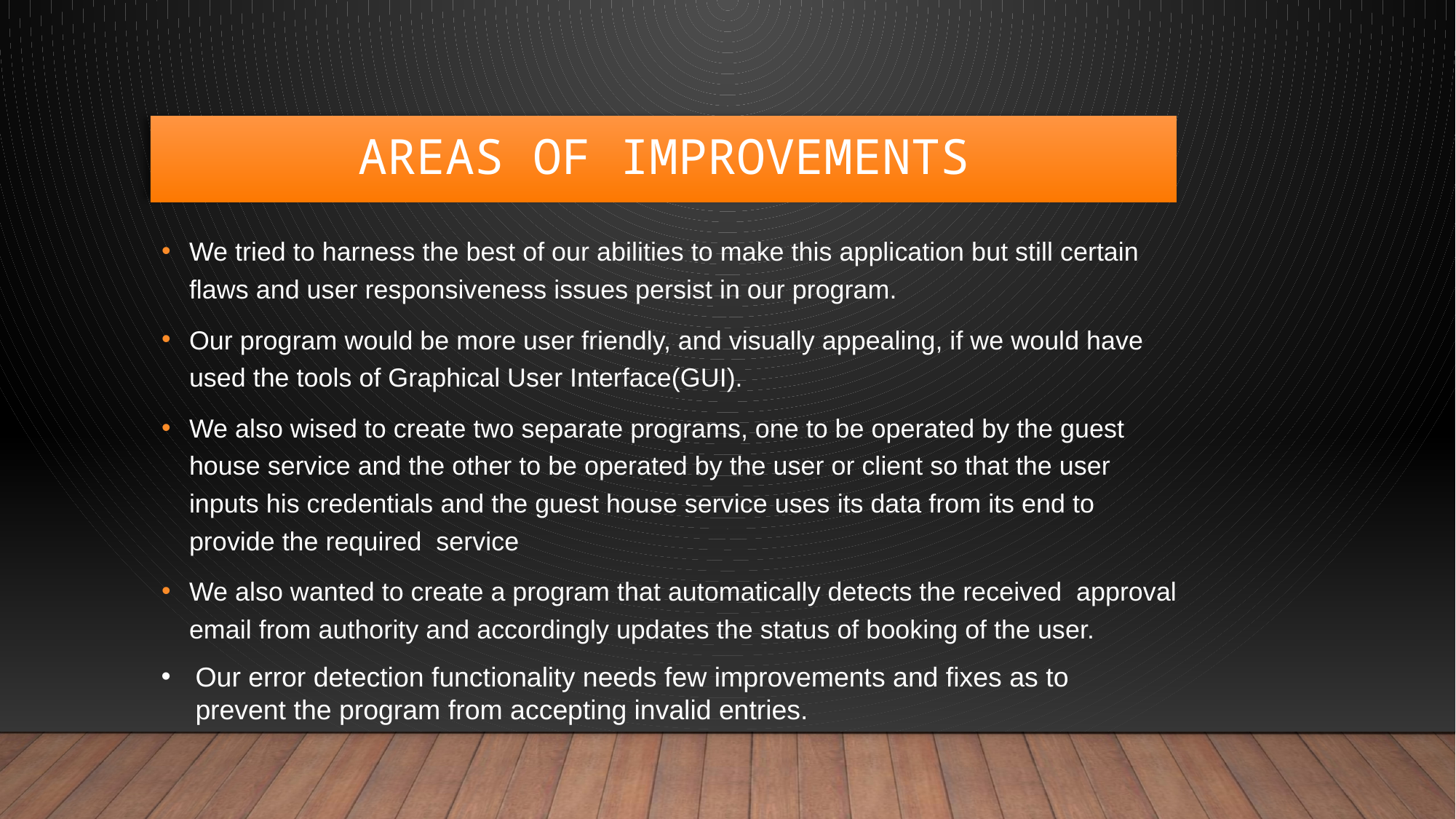

# AREAS OF IMPROVEMENTS
We tried to harness the best of our abilities to make this application but still certain flaws and user responsiveness issues persist in our program.
Our program would be more user friendly, and visually appealing, if we would have used the tools of Graphical User Interface(GUI).
We also wised to create two separate programs, one to be operated by the guest house service and the other to be operated by the user or client so that the user inputs his credentials and the guest house service uses its data from its end to provide the required  service
We also wanted to create a program that automatically detects the received  approval email from authority and accordingly updates the status of booking of the user.

Our error detection functionality needs few improvements and fixes as to prevent the program from accepting invalid entries.